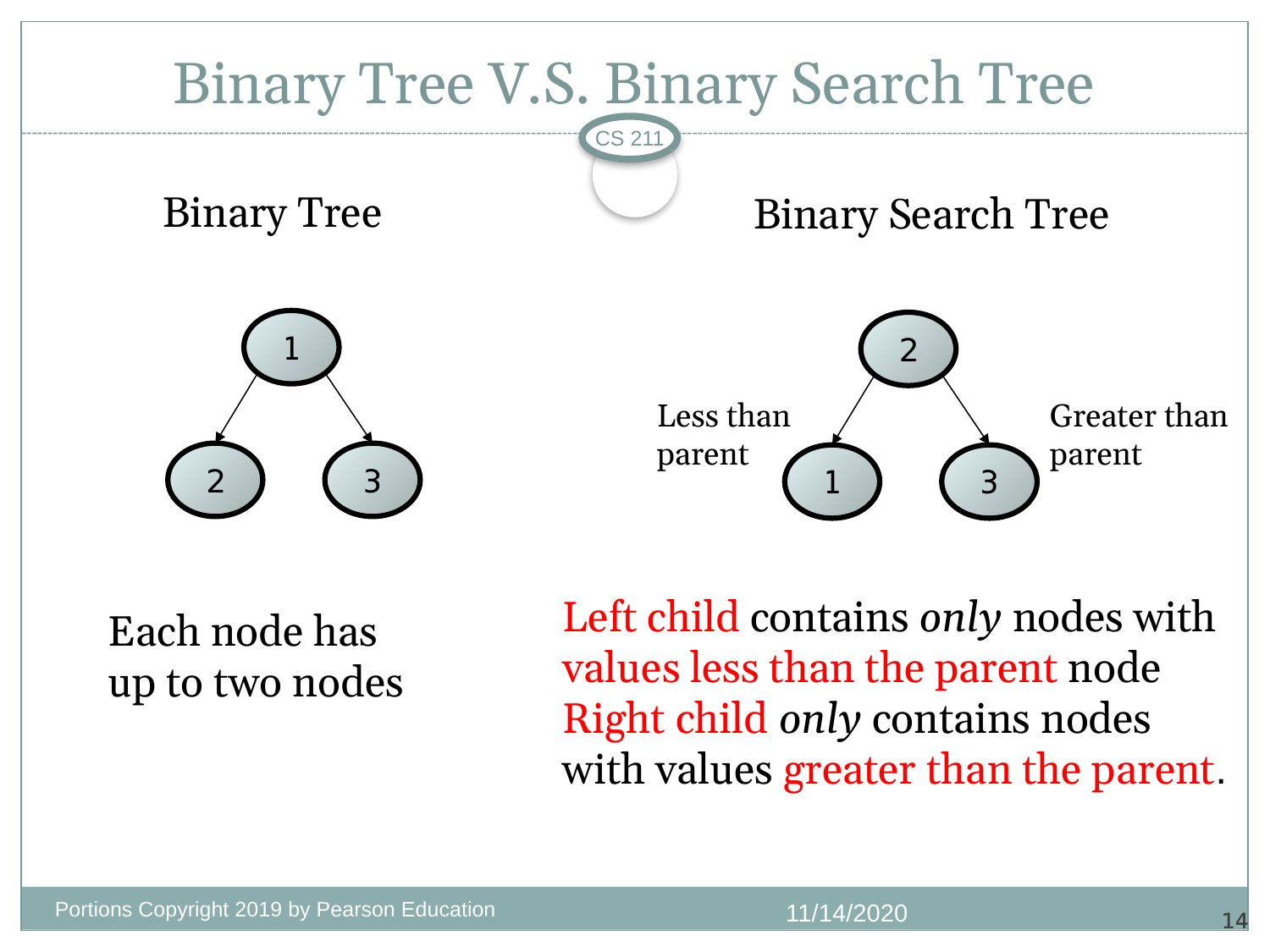

# Binary Tree V.S. Binary Search Tree
CS 211
Binary Tree
Binary Search Tree
1
2
Less than parent
Greater than parent
2
3
1
3
Left child contains only nodes with values less than the parent node
Right child only contains nodes with values greater than the parent.
Each node has up to two nodes
Portions Copyright 2019 by Pearson Education
11/14/2020